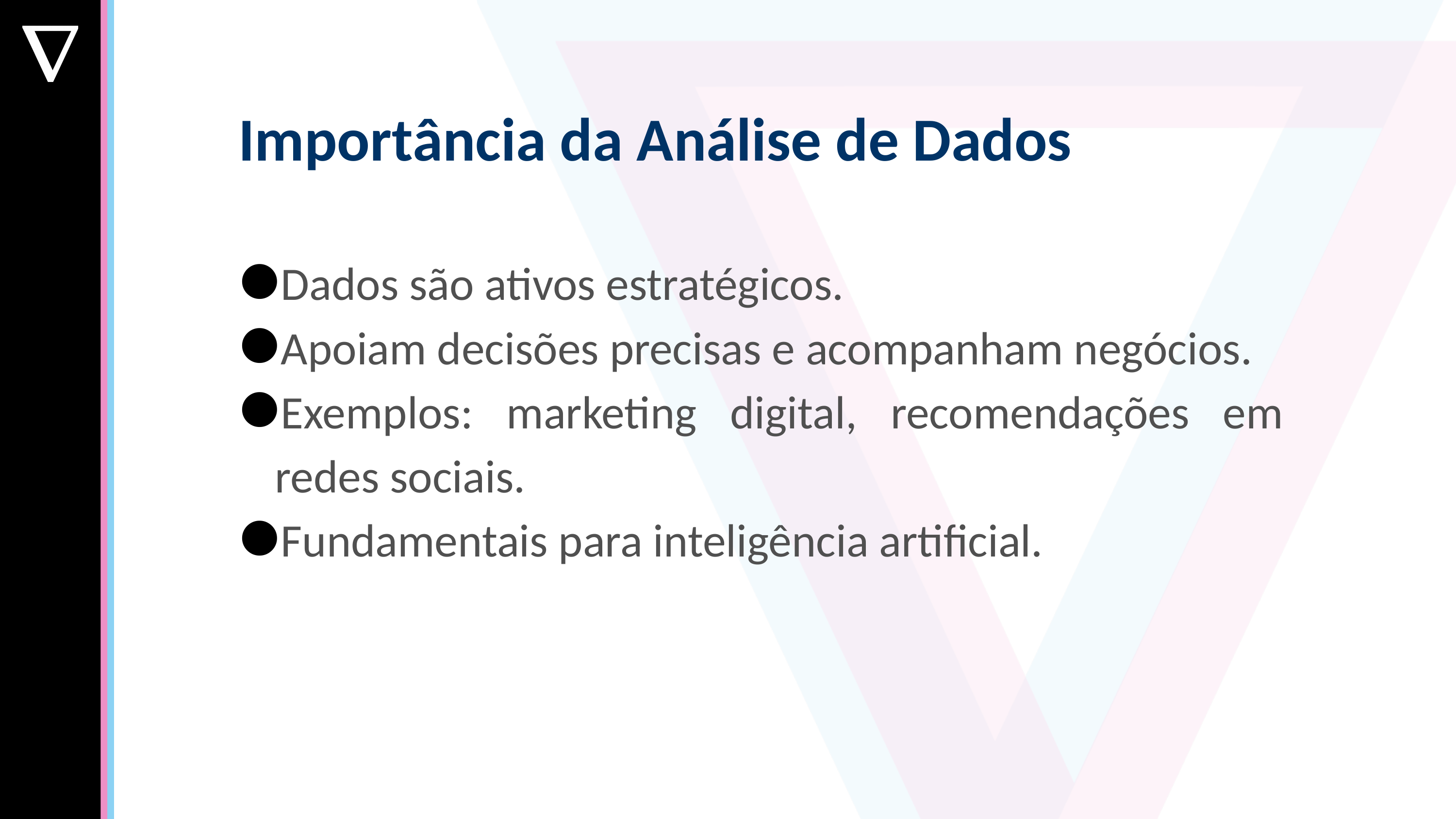

Importância da Análise de Dados
Dados são ativos estratégicos.
Apoiam decisões precisas e acompanham negócios.
Exemplos: marketing digital, recomendações em redes sociais.
Fundamentais para inteligência artificial.